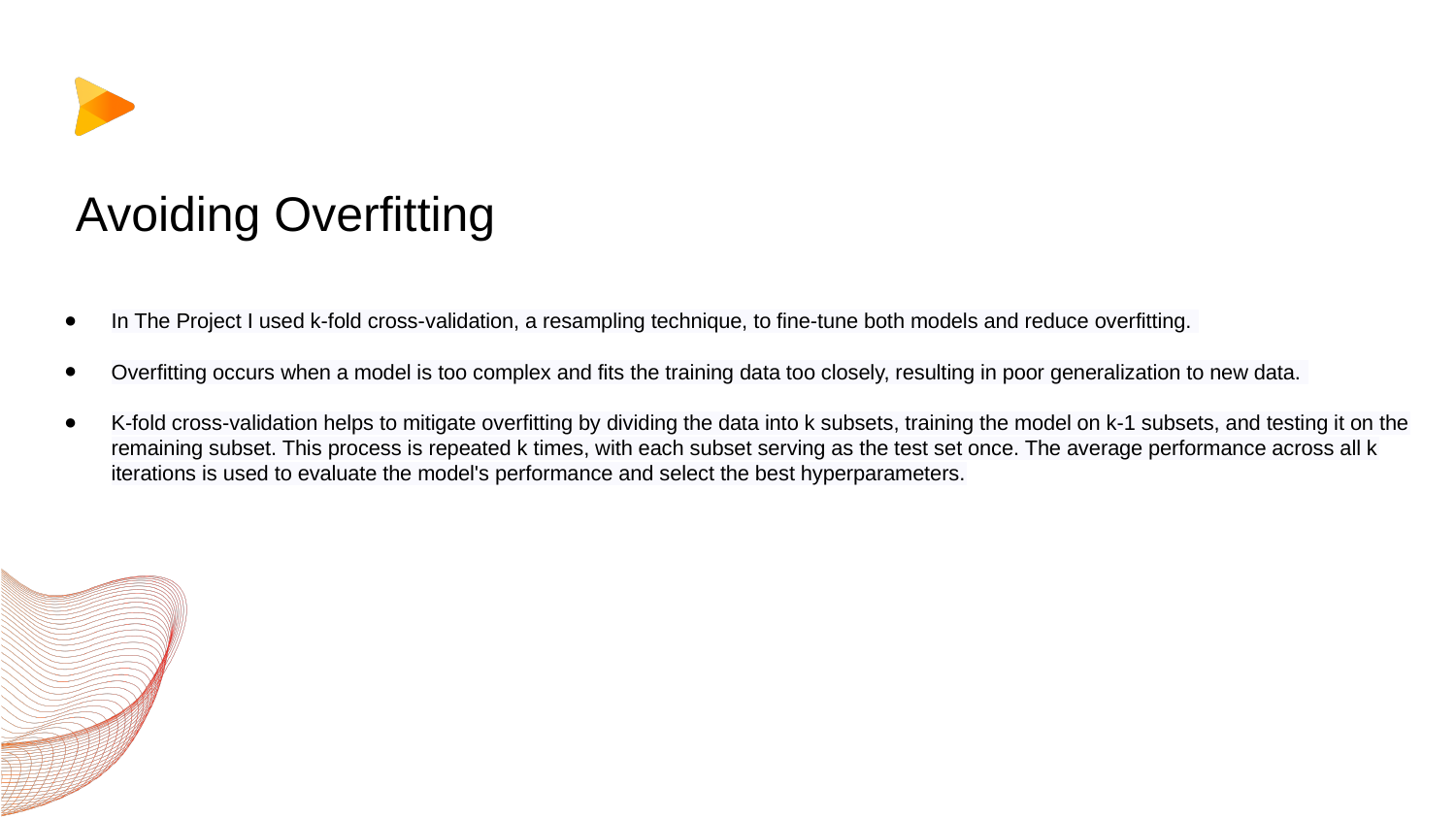

# Avoiding Overfitting
In The Project I used k-fold cross-validation, a resampling technique, to fine-tune both models and reduce overfitting.

Overfitting occurs when a model is too complex and fits the training data too closely, resulting in poor generalization to new data.

K-fold cross-validation helps to mitigate overfitting by dividing the data into k subsets, training the model on k-1 subsets, and testing it on the remaining subset. This process is repeated k times, with each subset serving as the test set once. The average performance across all k iterations is used to evaluate the model's performance and select the best hyperparameters.